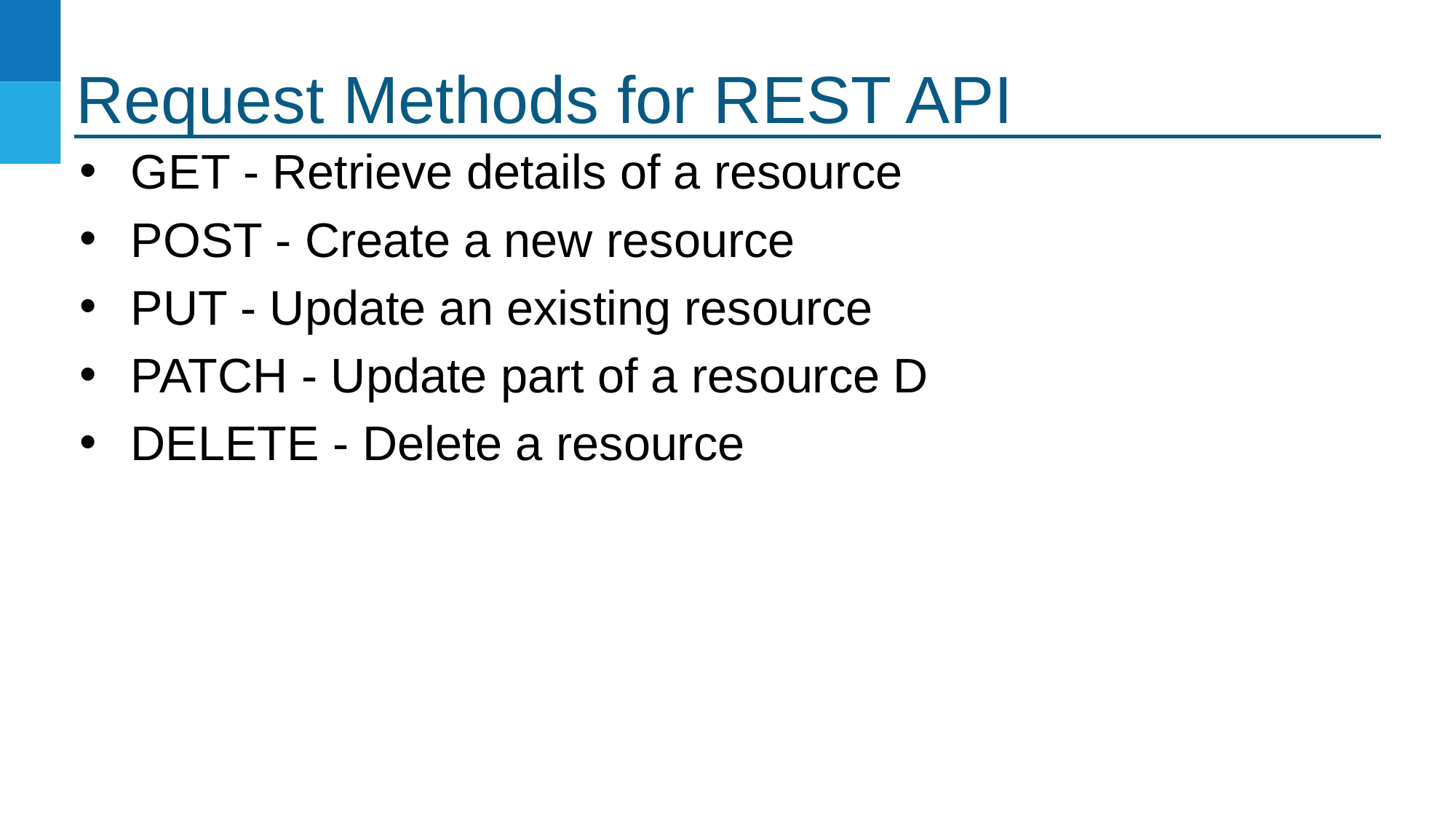

# Request Methods for REST API
GET - Retrieve details of a resource
POST - Create a new resource
PUT - Update an existing resource
PATCH - Update part of a resource D
DELETE - Delete a resource